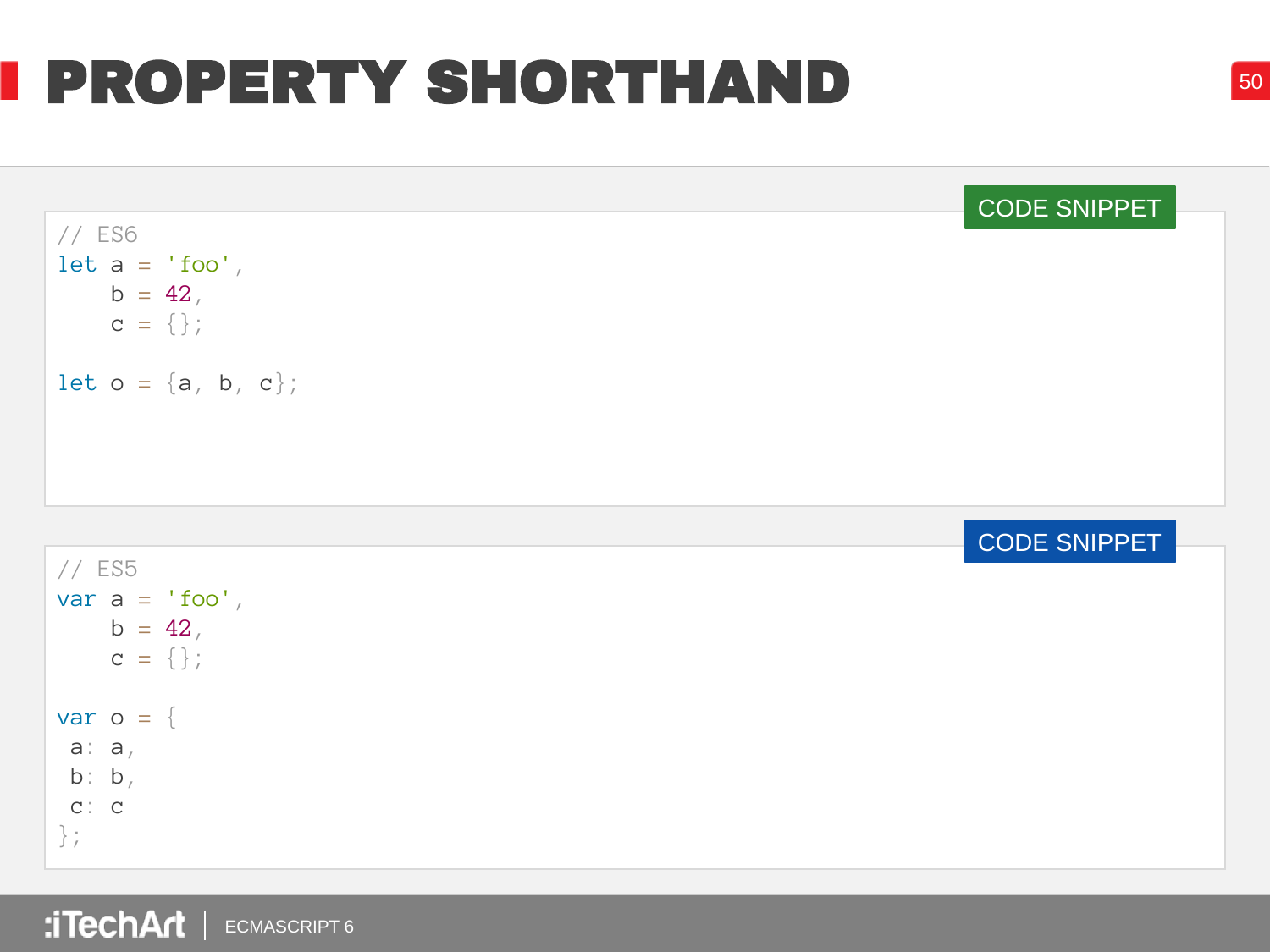

# PROPERTY SHORTHAND
CODE SNIPPET
// ES6
let a = 'foo',
    b = 42,
    c = {};

let o = {a, b, c};
CODE SNIPPET
// ES5
var a = 'foo',
    b = 42,
    c = {};

var o = {
 a: a,
 b: b,
 c: c
};
ECMASCRIPT 6